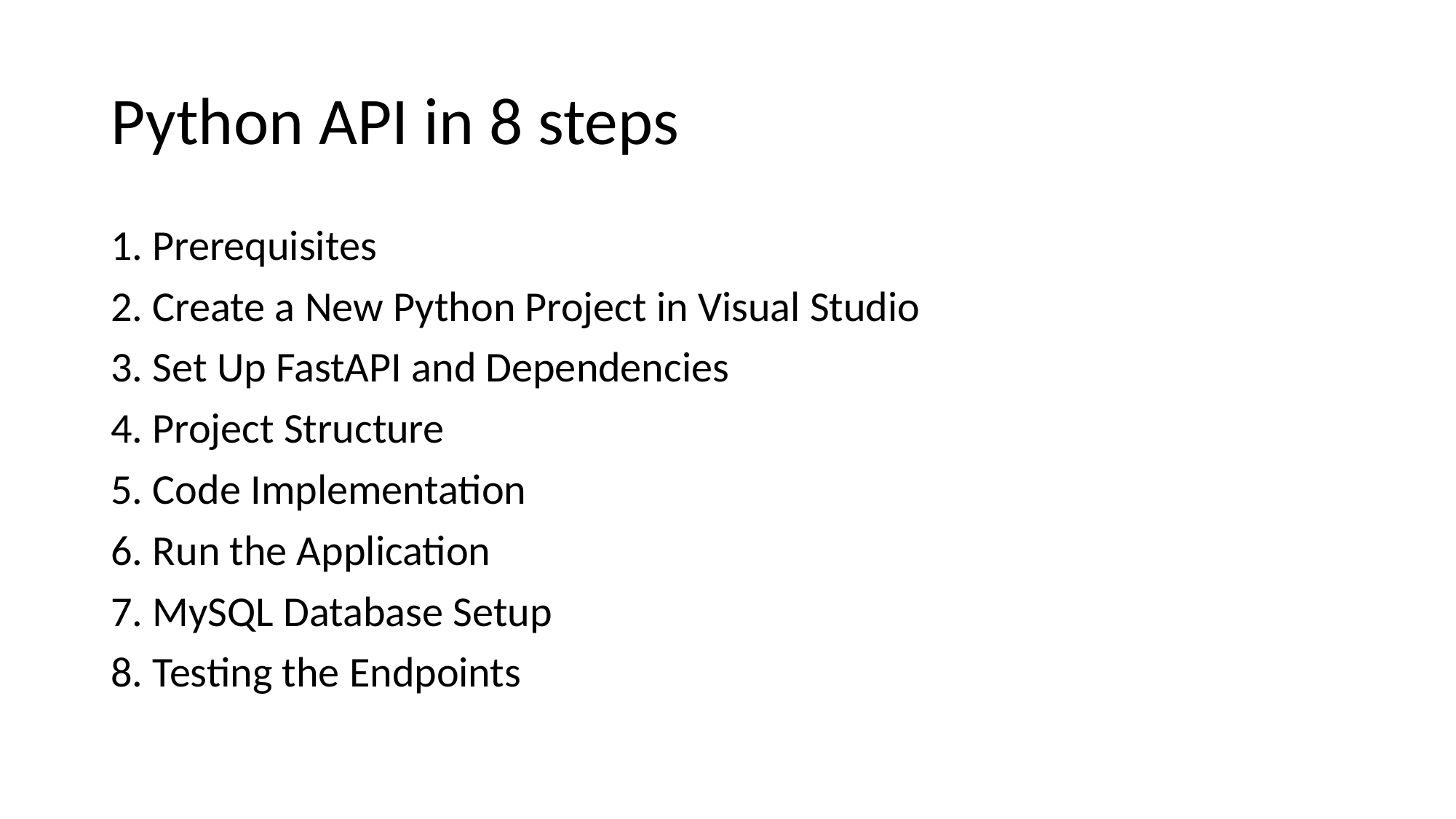

# Python API in 8 steps
1. Prerequisites
2. Create a New Python Project in Visual Studio
3. Set Up FastAPI and Dependencies
4. Project Structure
5. Code Implementation
6. Run the Application
7. MySQL Database Setup
8. Testing the Endpoints